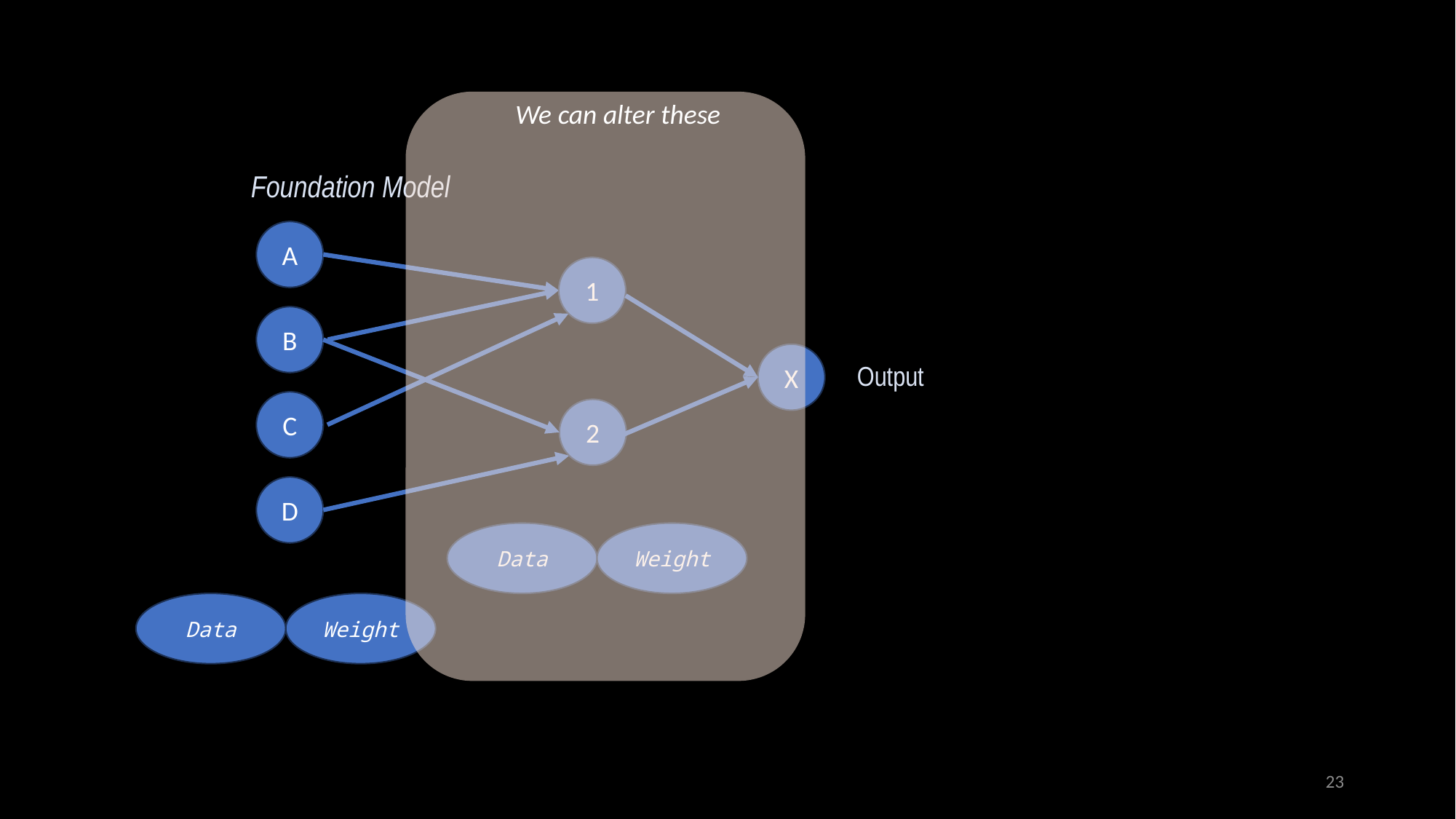

We can alter these

Foundation Model
A
1
B
X
Output
C
2
D
Weight
Data
Weight
Data
23